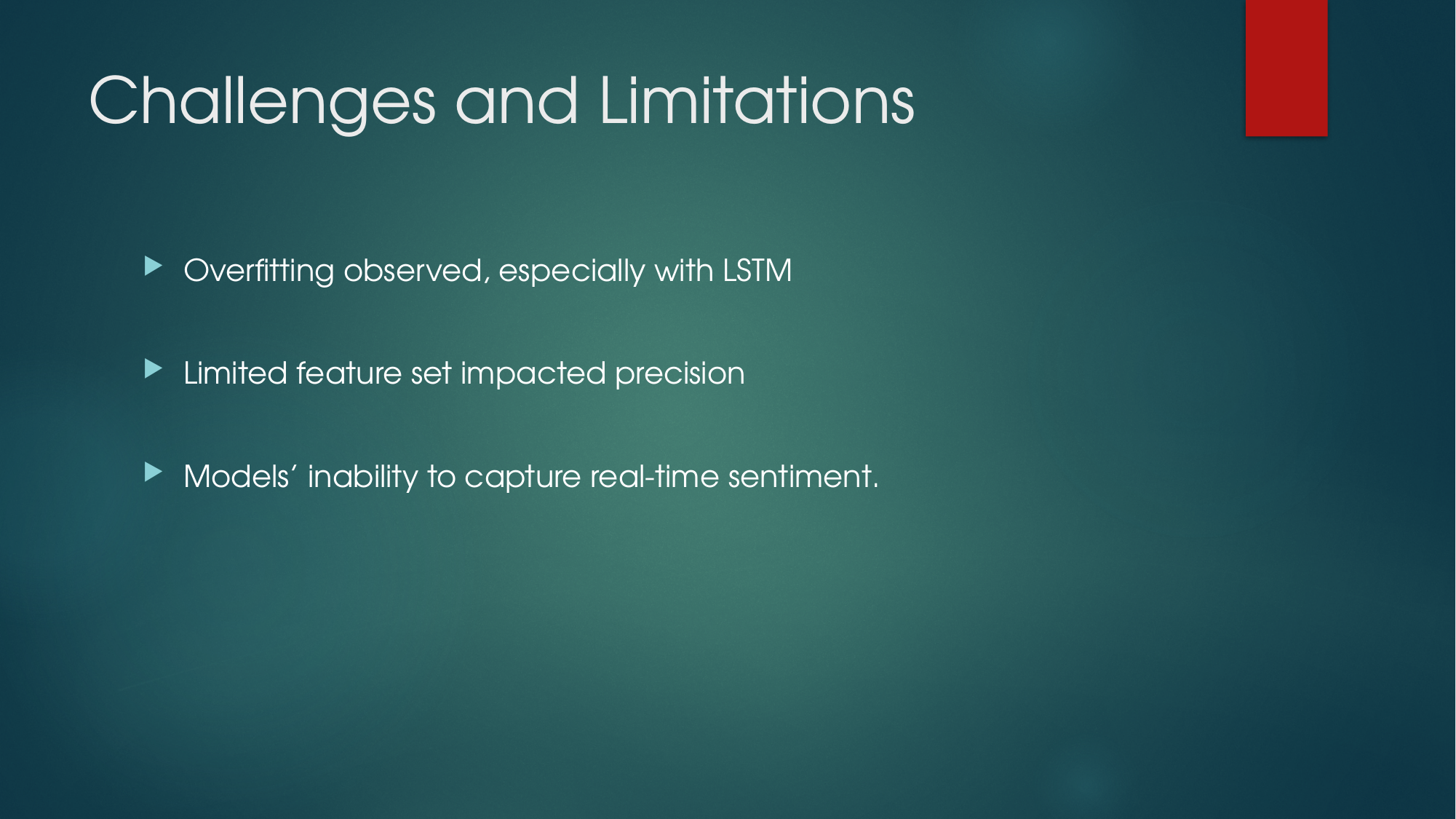

# Challenges and Limitations
Overfitting observed, especially with LSTM

Limited feature set impacted precision

Models’ inability to capture real-time sentiment.